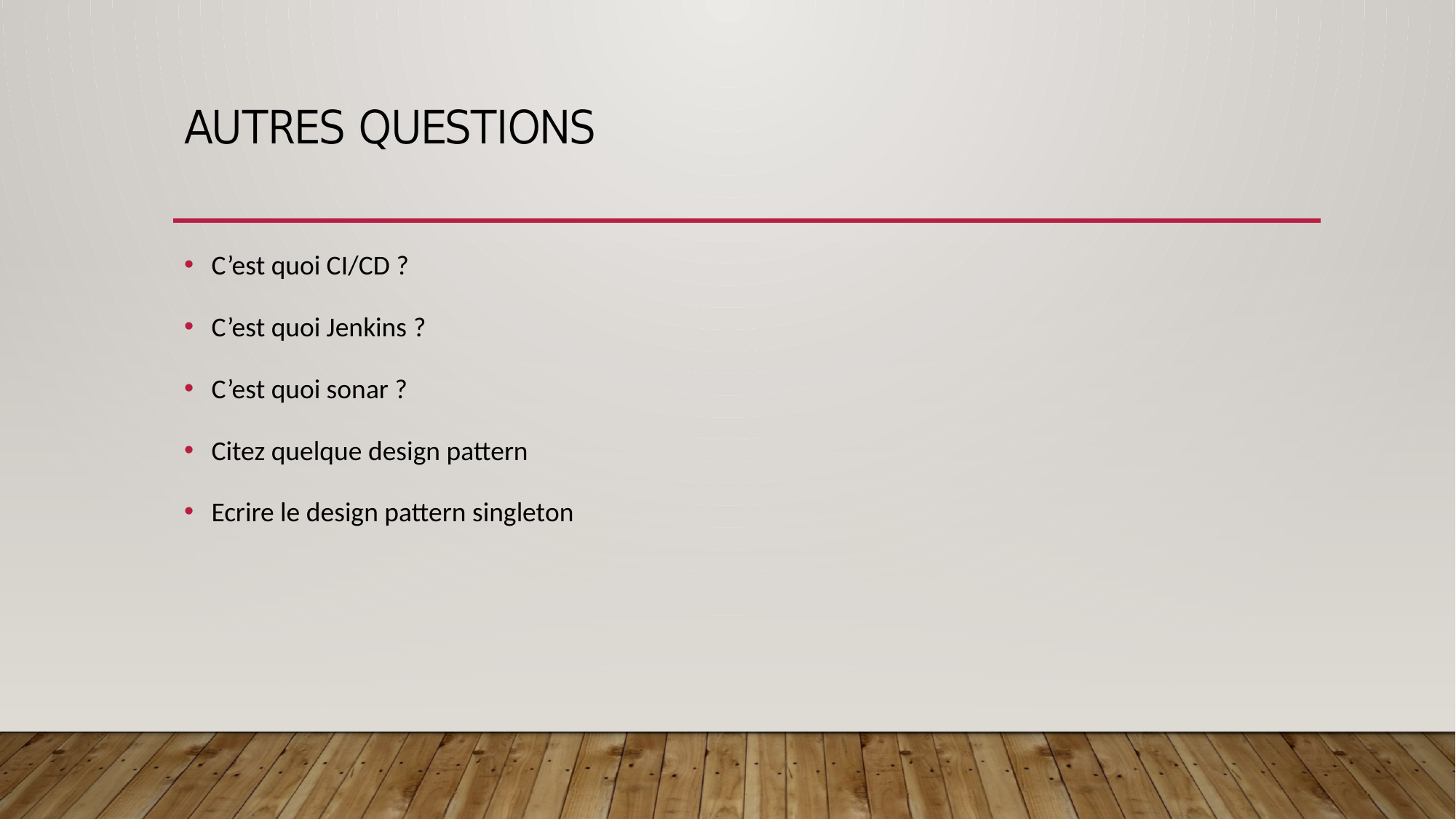

# Autres Questions
C’est quoi CI/CD ?
C’est quoi Jenkins ?
C’est quoi sonar ?
Citez quelque design pattern
Ecrire le design pattern singleton